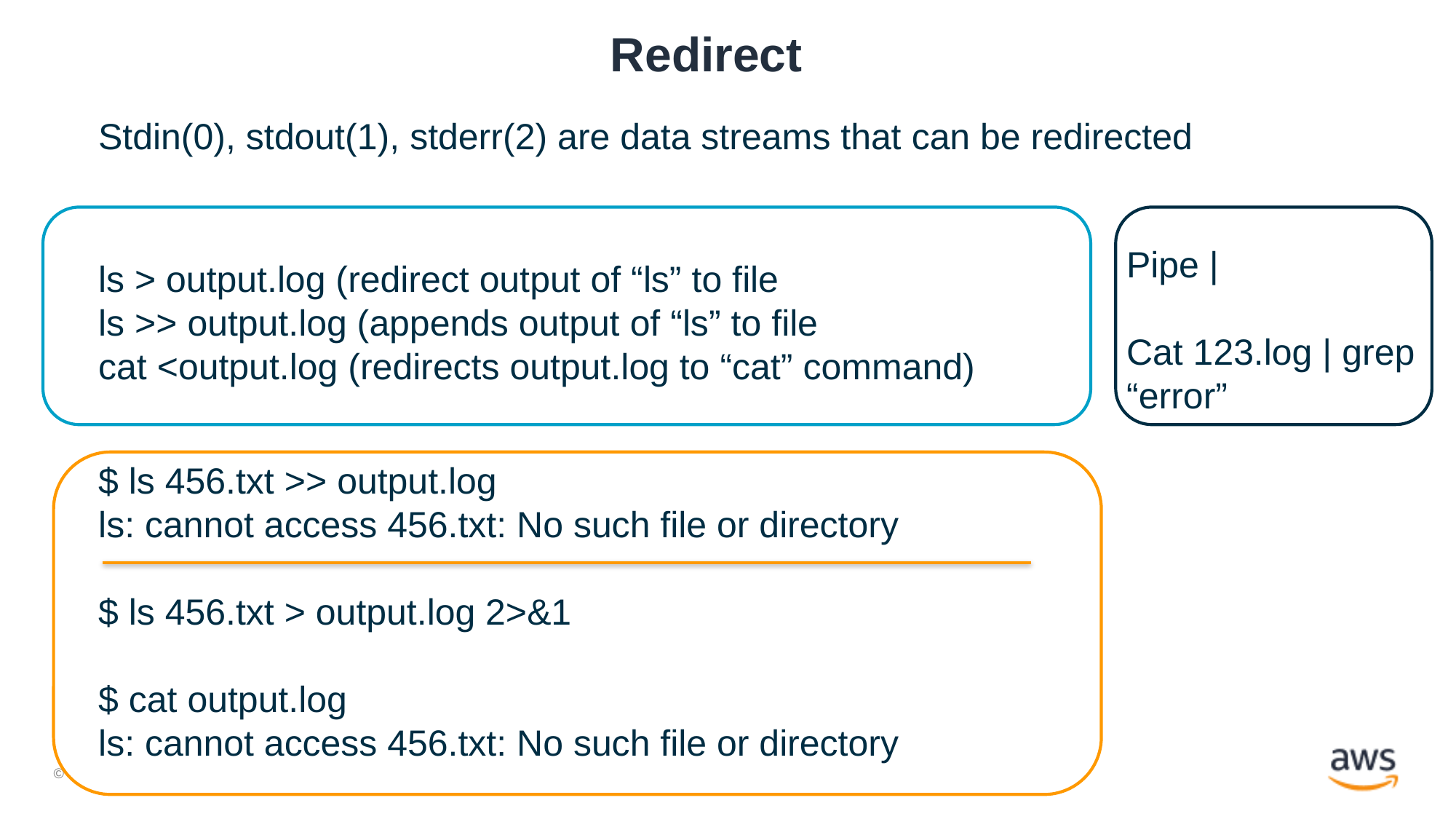

# Redirect
Stdin(0), stdout(1), stderr(2) are data streams that can be redirected

Pipe |

Cat 123.log | grep “error”
ls > output.log (redirect output of “ls” to file
ls >> output.log (appends output of “ls” to file
cat <output.log (redirects output.log to “cat” command)
$ ls 456.txt >> output.log
ls: cannot access 456.txt: No such file or directory

$ ls 456.txt > output.log 2>&1

$ cat output.log
ls: cannot access 456.txt: No such file or directory